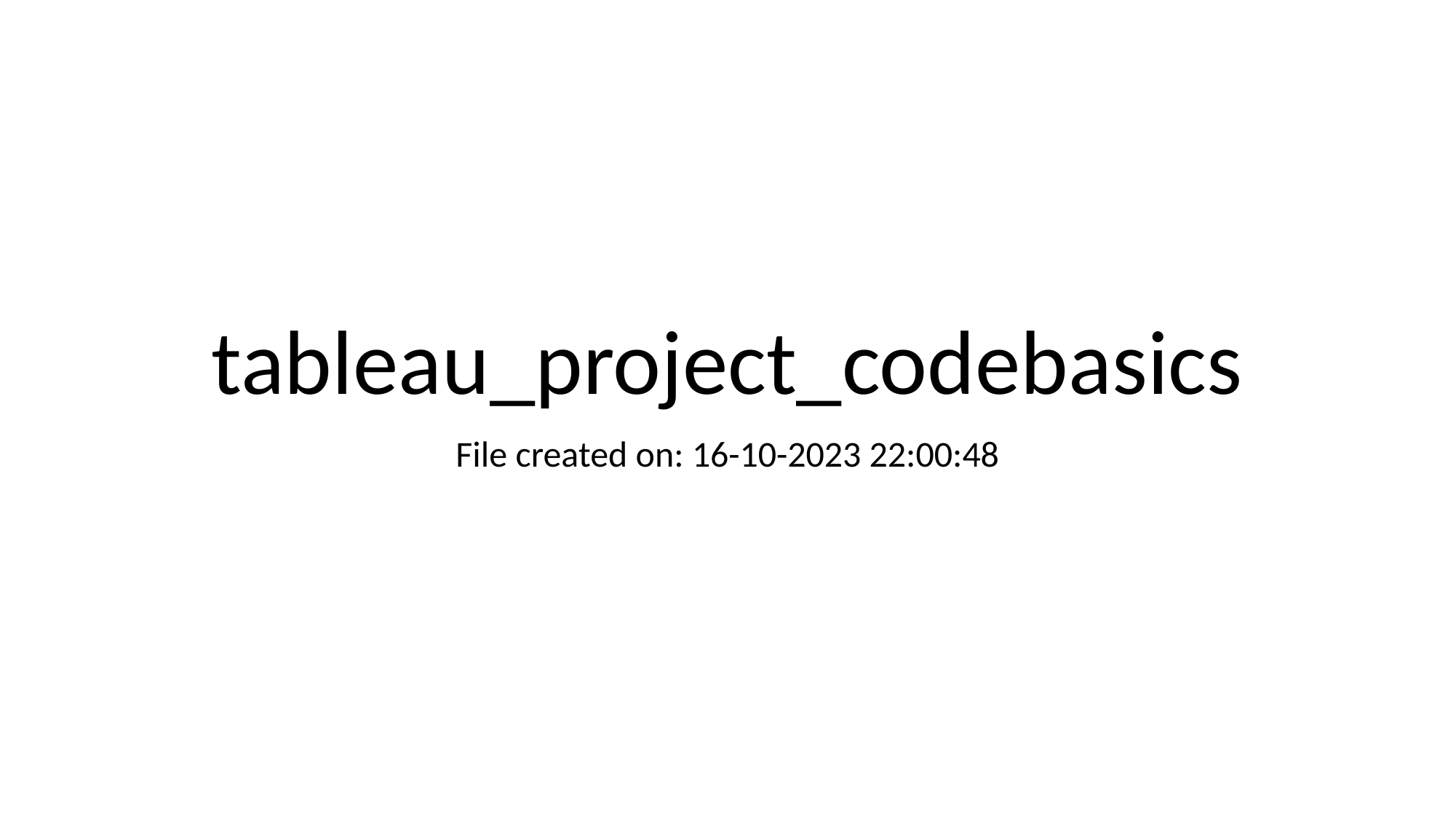

# tableau_project_codebasics
File created on: 16-10-2023 22:00:48